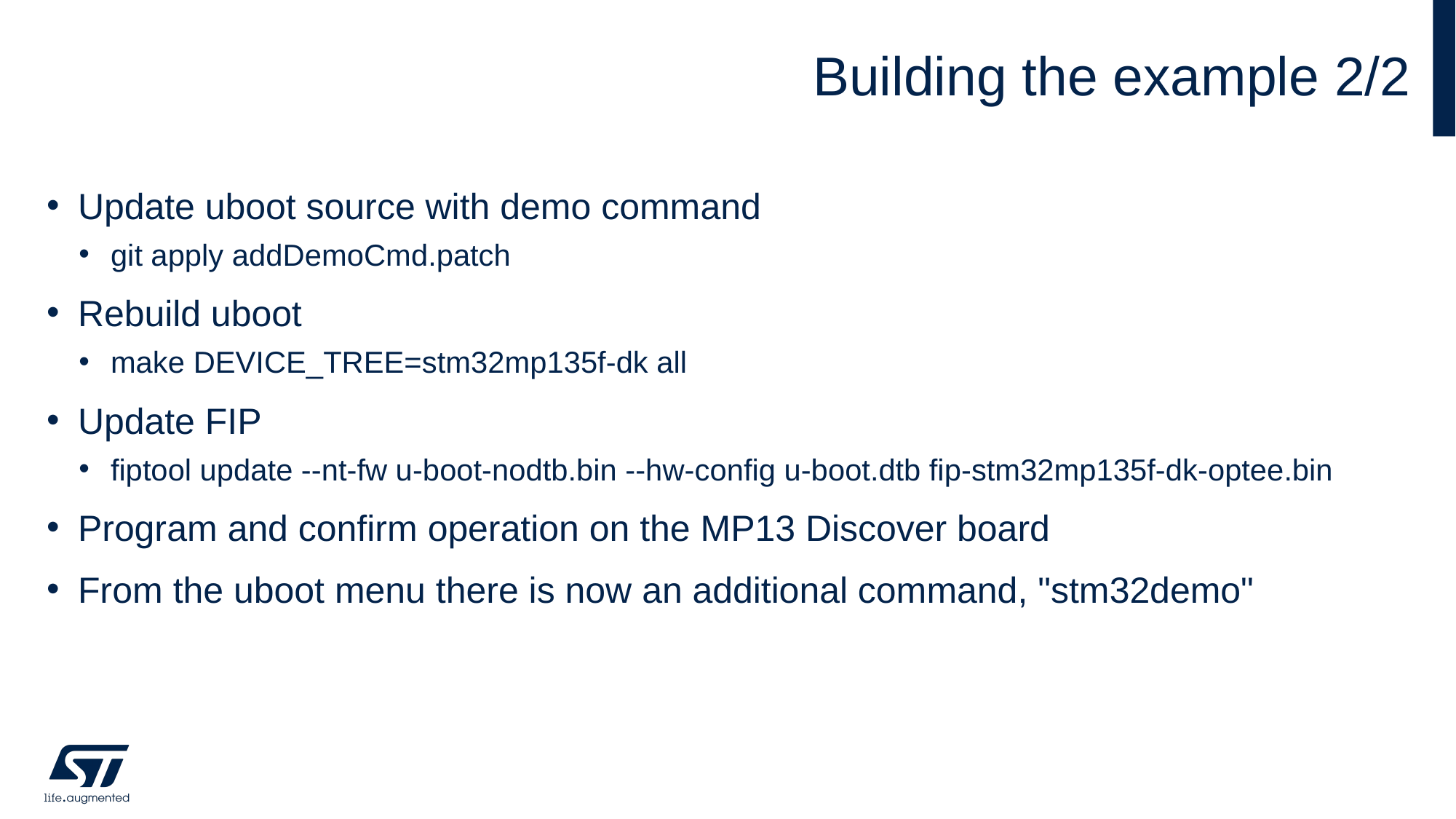

# Building the example 2/2
Update uboot source with demo command
git apply addDemoCmd.patch
Rebuild uboot
make DEVICE_TREE=stm32mp135f-dk all
Update FIP
fiptool update --nt-fw u-boot-nodtb.bin --hw-config u-boot.dtb fip-stm32mp135f-dk-optee.bin
Program and confirm operation on the MP13 Discover board
From the uboot menu there is now an additional command, "stm32demo"